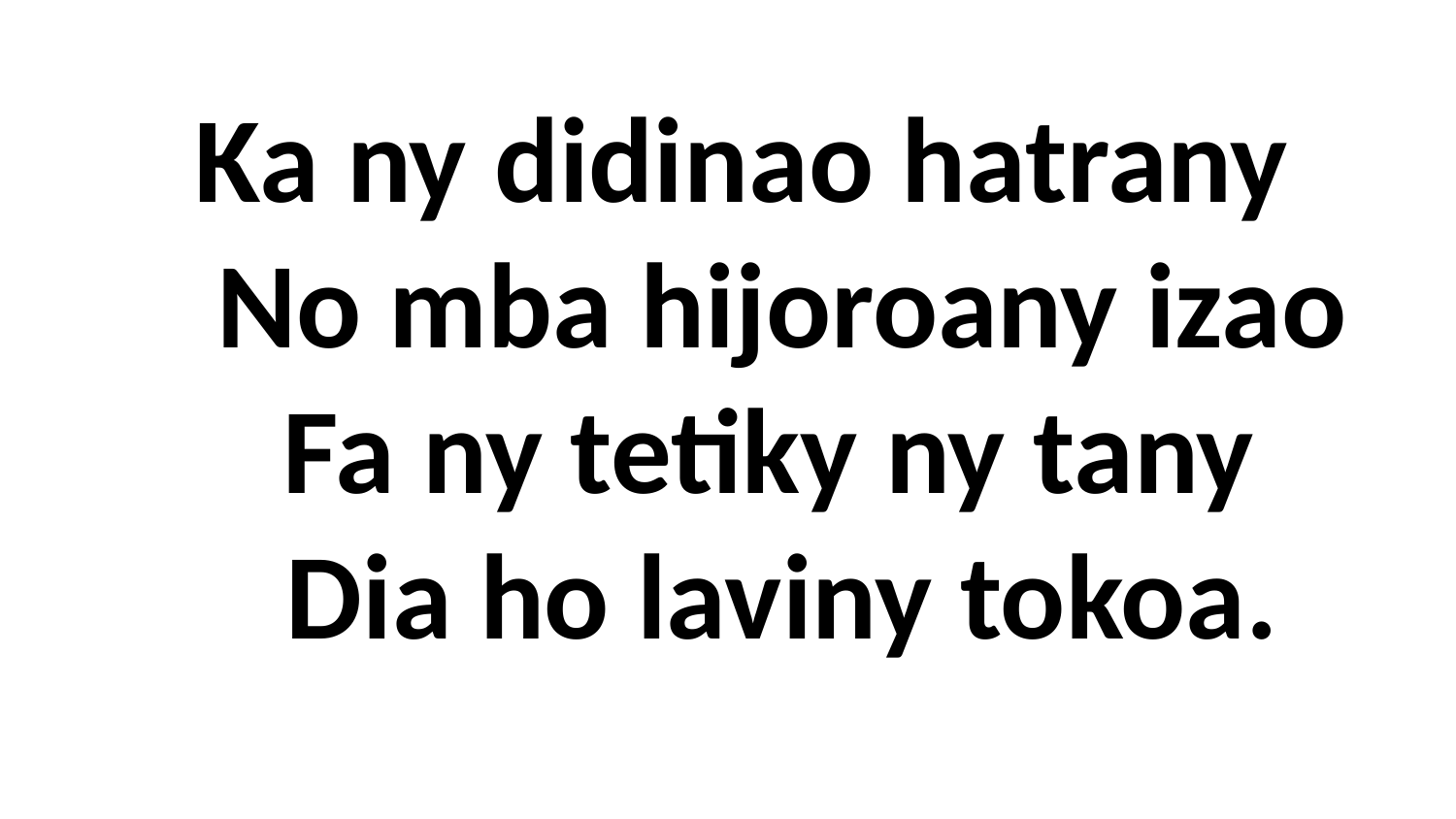

# Ka ny didinao hatrany No mba hijoroany izao Fa ny tetiky ny tany Dia ho laviny tokoa.